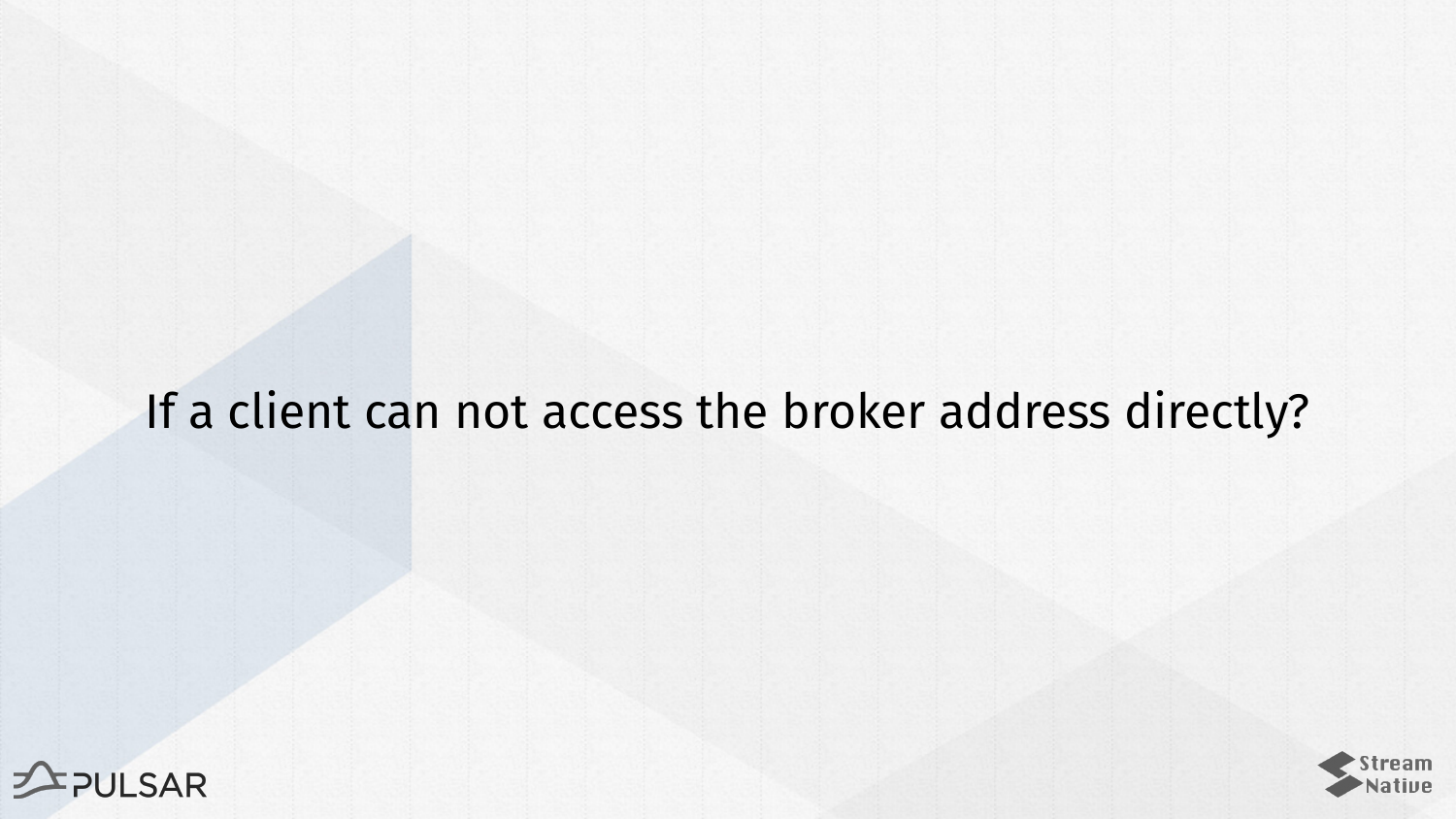

# If a client can not access the broker address directly?